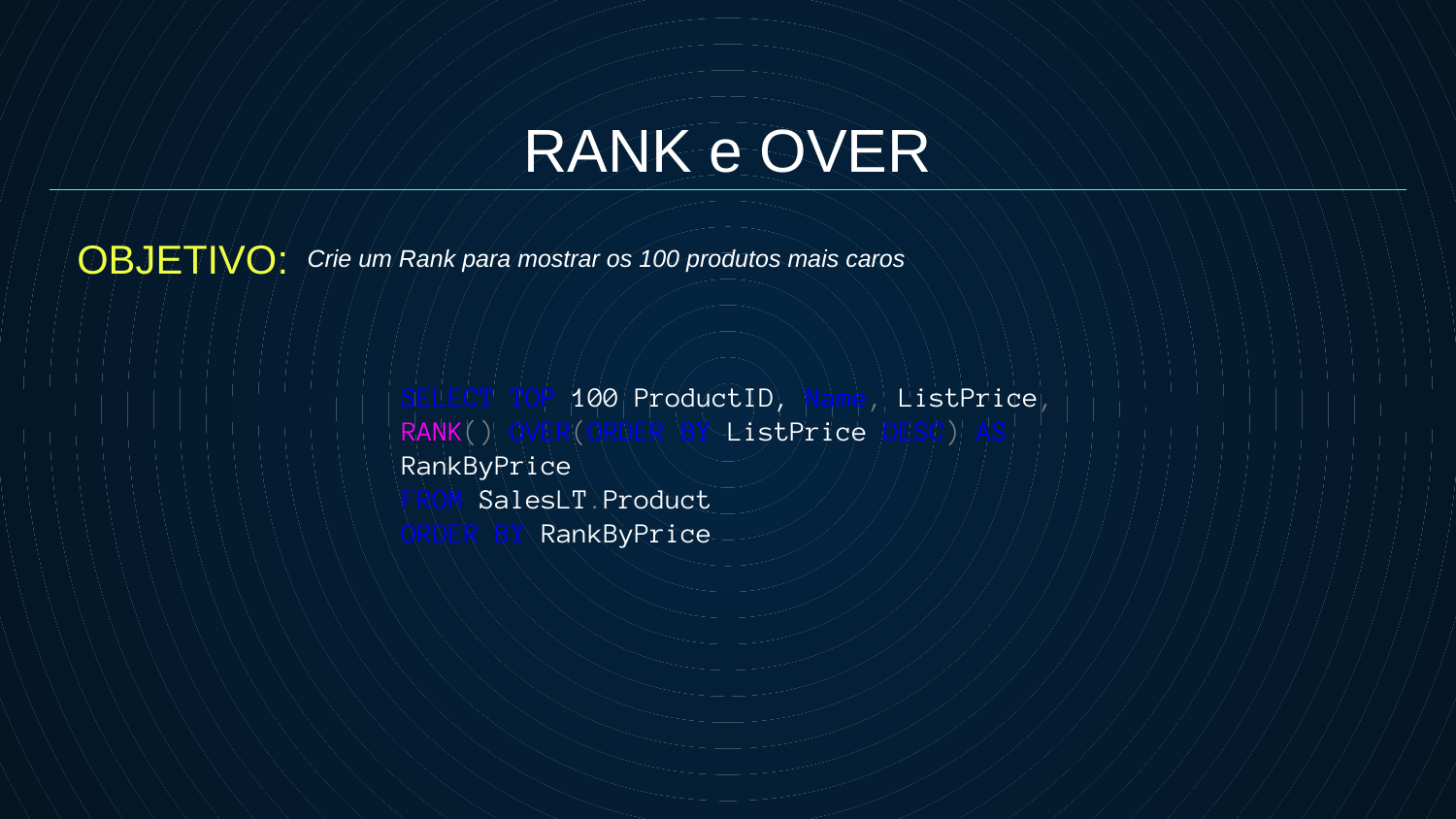

RANK e OVER
OBJETIVO:
Crie um Rank para mostrar os 100 produtos mais caros
SELECT TOP 100 ProductID, Name, ListPrice,
RANK() OVER(ORDER BY ListPrice DESC) AS RankByPrice
FROM SalesLT.Product
ORDER BY RankByPrice